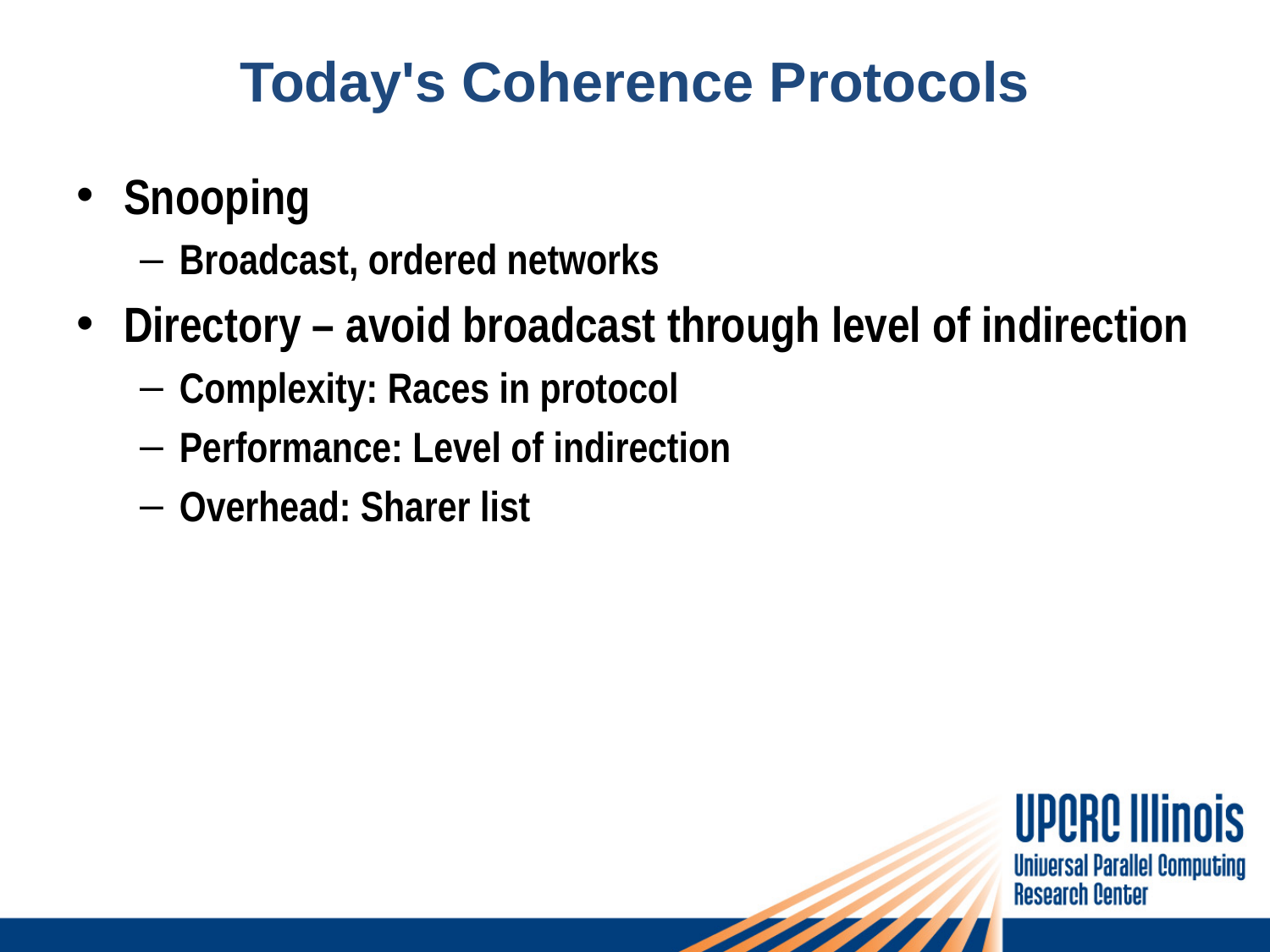

# Today's Coherence Protocols
Snooping
Broadcast, ordered networks
Directory – avoid broadcast through level of indirection
Complexity: Races in protocol
Performance: Level of indirection
Overhead: Sharer list